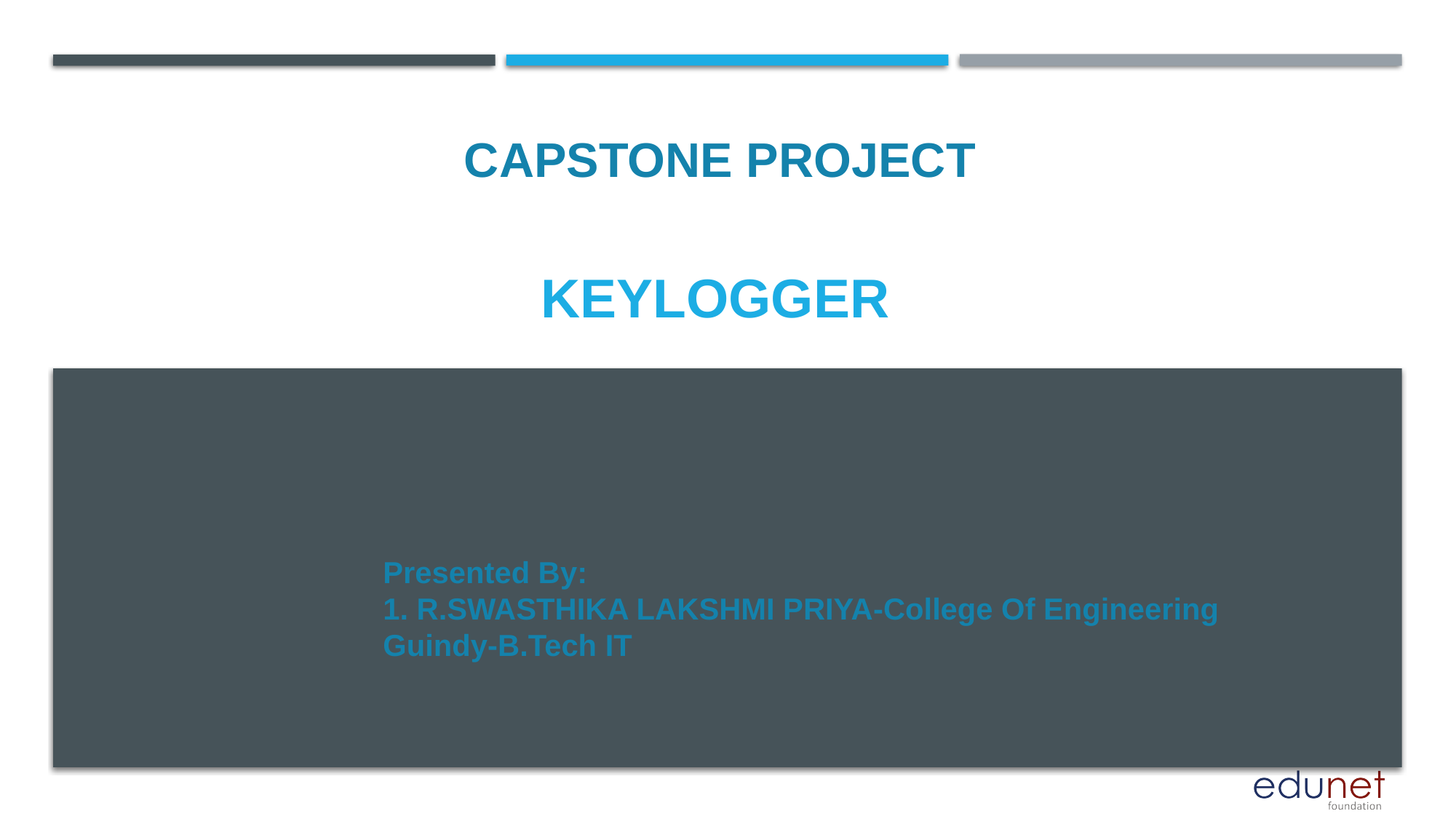

CAPSTONE PROJECT
# KEYLOGGER
Presented By:
1. R.SWASTHIKA LAKSHMI PRIYA-College Of Engineering Guindy-B.Tech IT